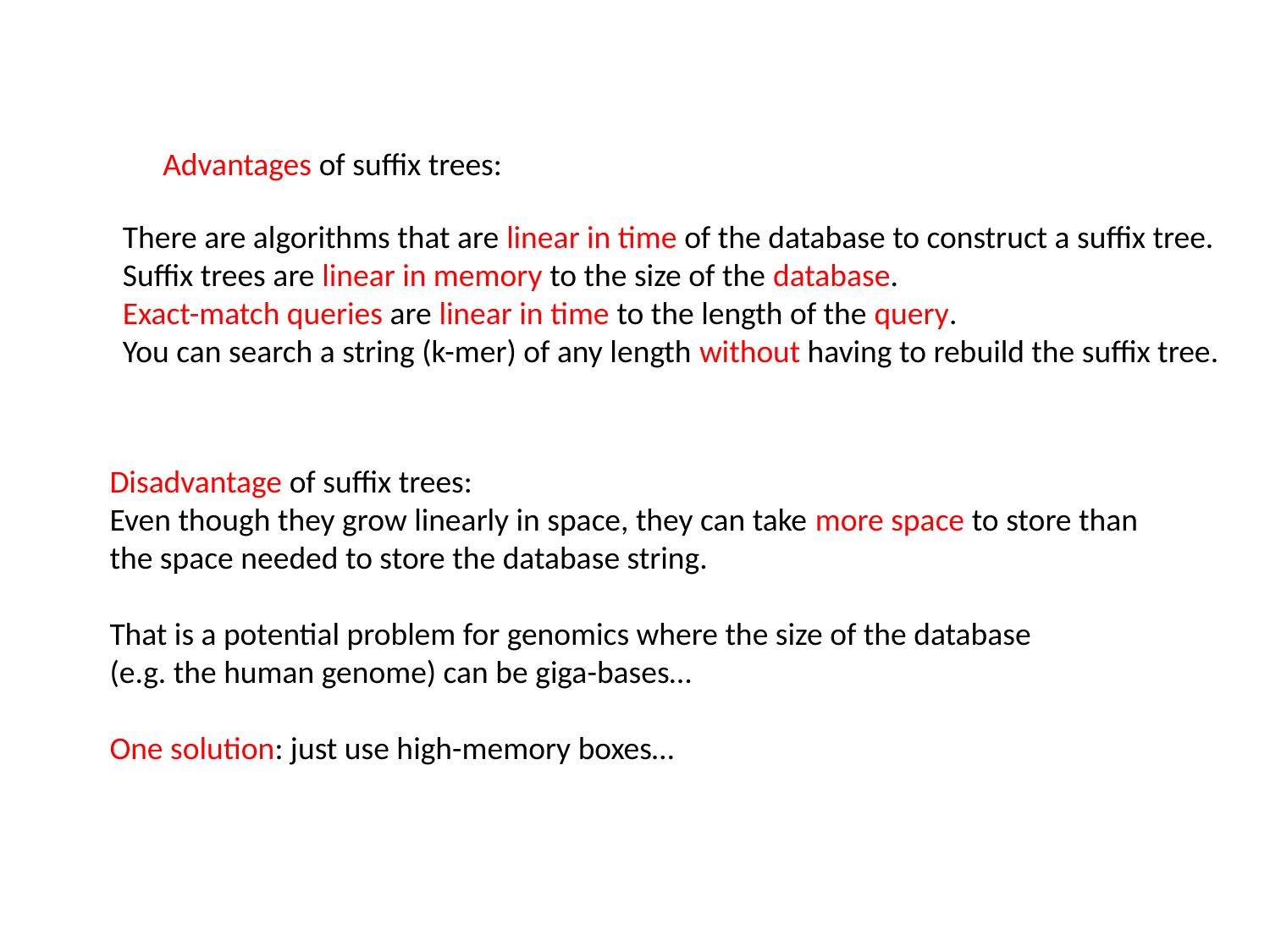

Advantages of suffix trees:
There are algorithms that are linear in time of the database to construct a suffix tree.
Suffix trees are linear in memory to the size of the database.
Exact-match queries are linear in time to the length of the query.
You can search a string (k-mer) of any length without having to rebuild the suffix tree.

Disadvantage of suffix trees:
Even though they grow linearly in space, they can take more space to store than
the space needed to store the database string.

That is a potential problem for genomics where the size of the database
(e.g. the human genome) can be giga-bases…

One solution: just use high-memory boxes…